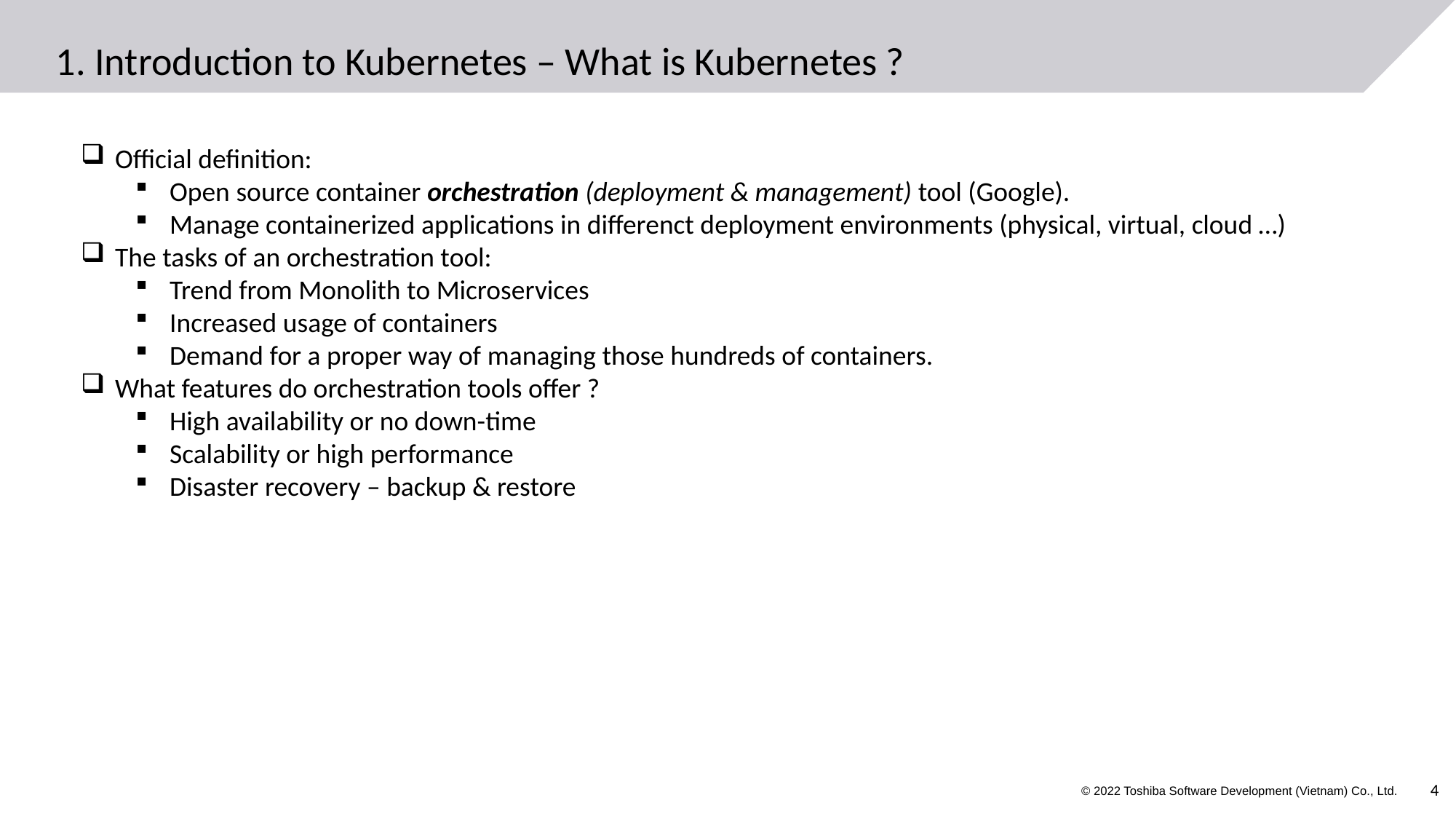

# 1. Introduction to Kubernetes – What is Kubernetes ?

Official definition:
Open source container orchestration (deployment & management) tool (Google).
Manage containerized applications in differenct deployment environments (physical, virtual, cloud …)
The tasks of an orchestration tool:
Trend from Monolith to Microservices
Increased usage of containers
Demand for a proper way of managing those hundreds of containers.
What features do orchestration tools offer ?
High availability or no down-time
Scalability or high performance
Disaster recovery – backup & restore